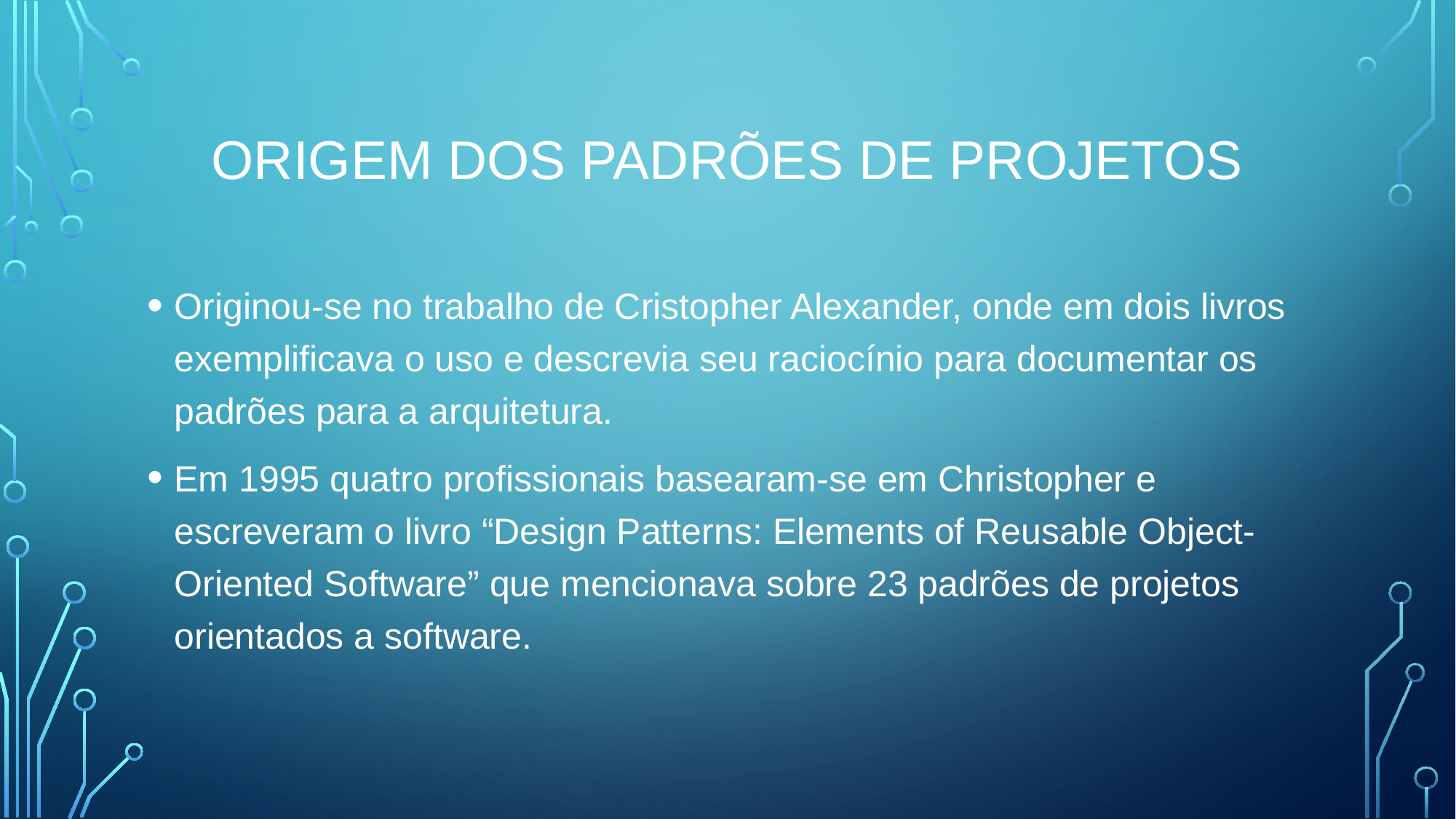

# Origem dos padrões de projetos
Originou-se no trabalho de Cristopher Alexander, onde em dois livros exemplificava o uso e descrevia seu raciocínio para documentar os padrões para a arquitetura.
Em 1995 quatro profissionais basearam-se em Christopher e escreveram o livro “Design Patterns: Elements of Reusable Object-Oriented Software” que mencionava sobre 23 padrões de projetos orientados a software.